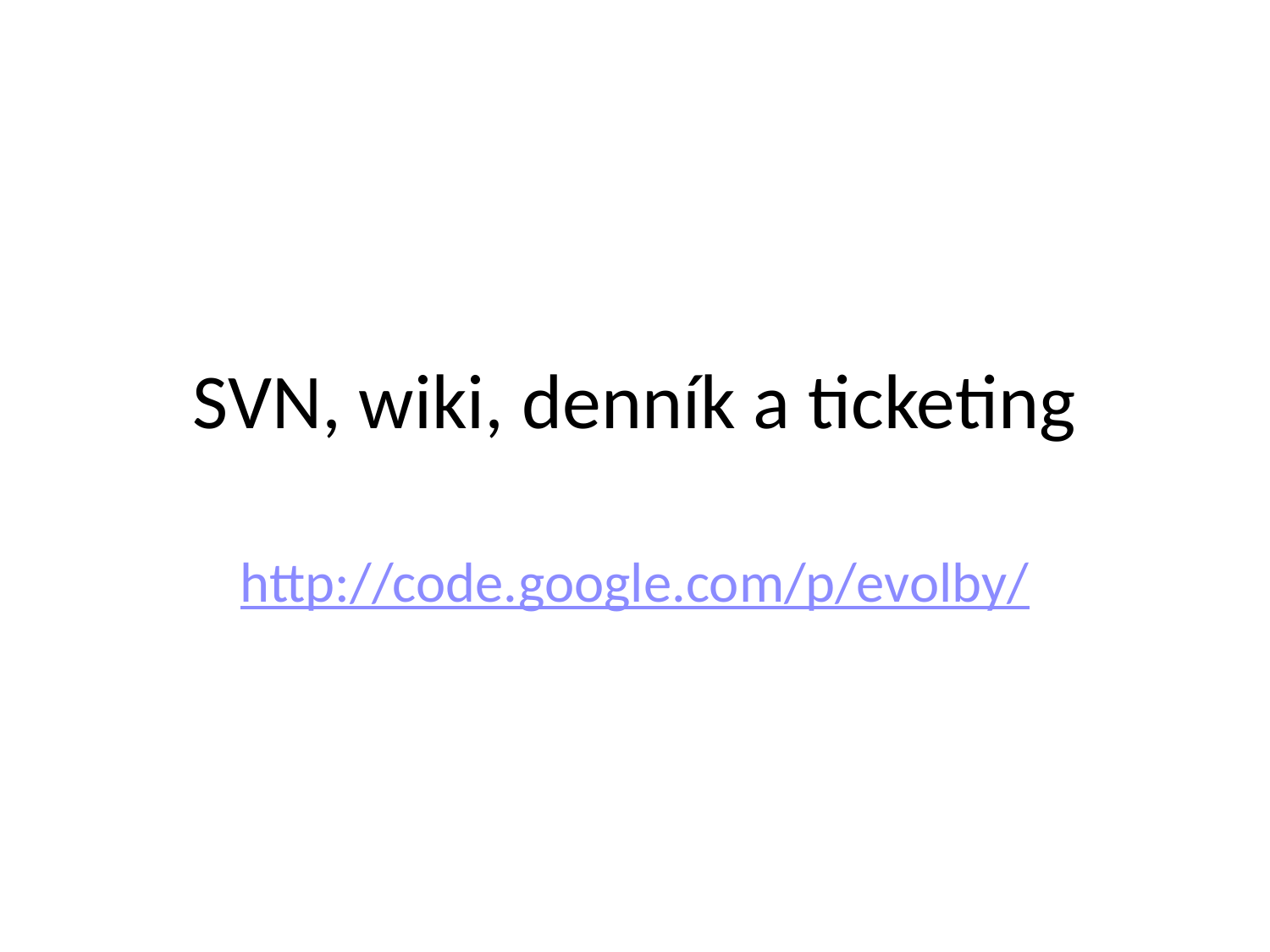

# SVN, wiki, denník a ticketing
http://code.google.com/p/evolby/